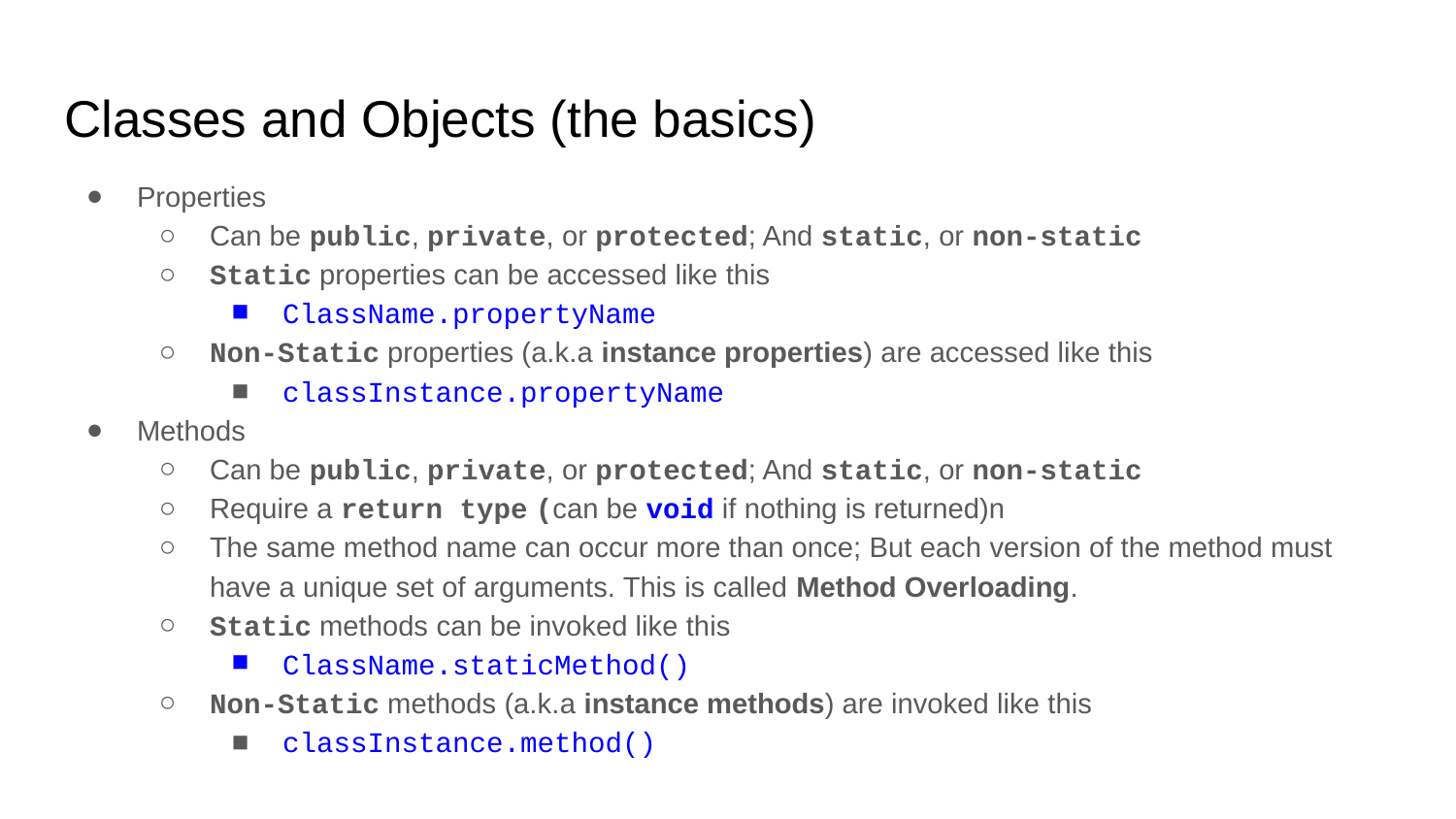

# Classes and Objects (the basics)
Properties
Can be public, private, or protected; And static, or non-static
Static properties can be accessed like this
ClassName.propertyName
Non-Static properties (a.k.a instance properties) are accessed like this
classInstance.propertyName
Methods
Can be public, private, or protected; And static, or non-static
Require a return type (can be void if nothing is returned)n
The same method name can occur more than once; But each version of the method must have a unique set of arguments. This is called Method Overloading.
Static methods can be invoked like this
ClassName.staticMethod()
Non-Static methods (a.k.a instance methods) are invoked like this
classInstance.method()